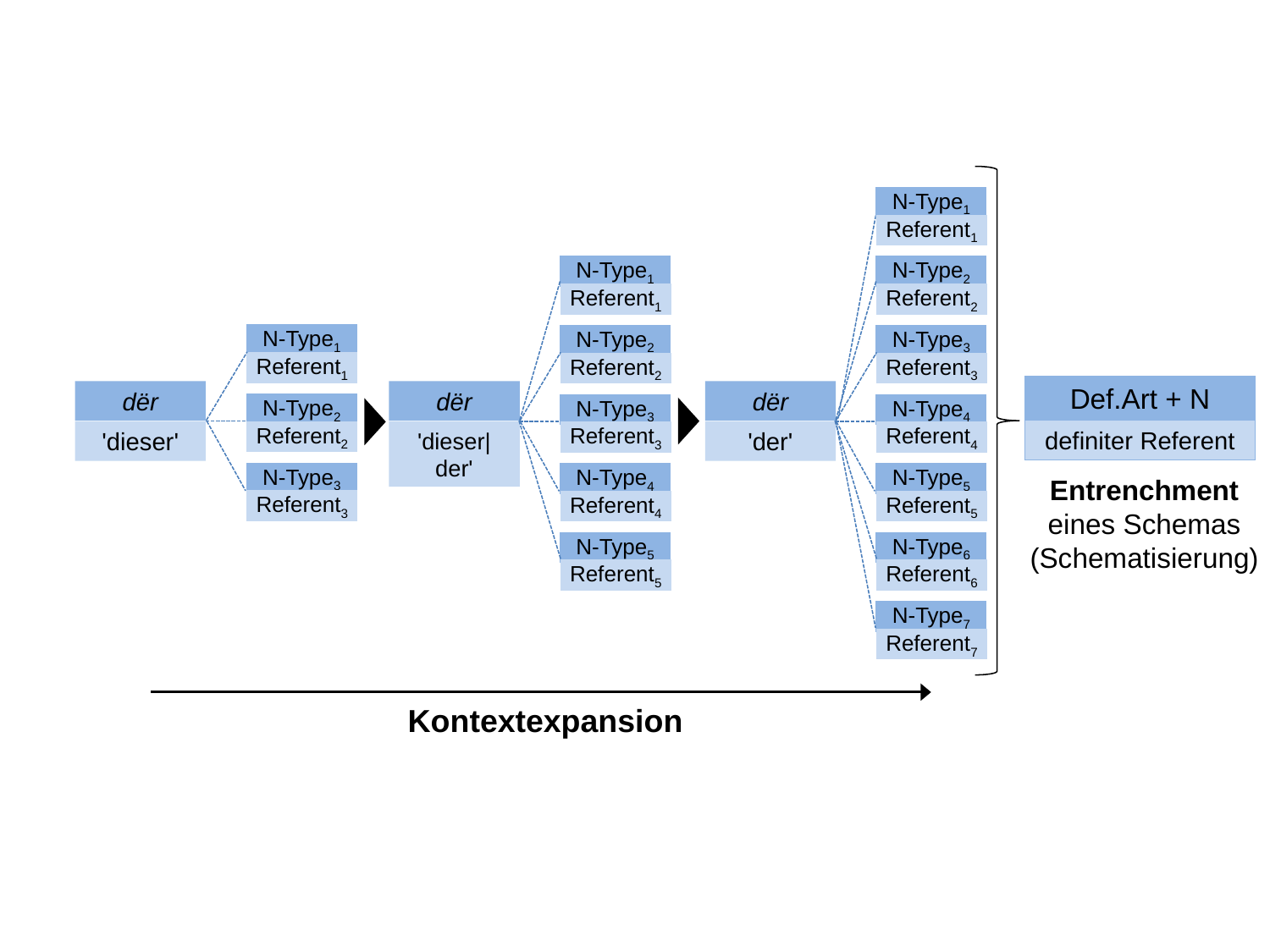

N-Type1
Referent1
N-Type2
Referent2
N-Type3
Referent3
N-Type4
Referent4
N-Type5
Referent5
N-Type6
Referent6
N-Type7
Referent7
N-Type1
Referent1
N-Type1
Referent1
N-Type2
Referent2
Def.Art + N
dër
'dieser|der'
dër
'dieser'
dër
'der'
N-Type2
Referent2
N-Type3
Referent3

definiter Referent
N-Type3
N-Type4
Entrenchment eines Schemas
(Schematisierung)
Referent3
Referent4
N-Type5
Referent5
Kontextexpansion